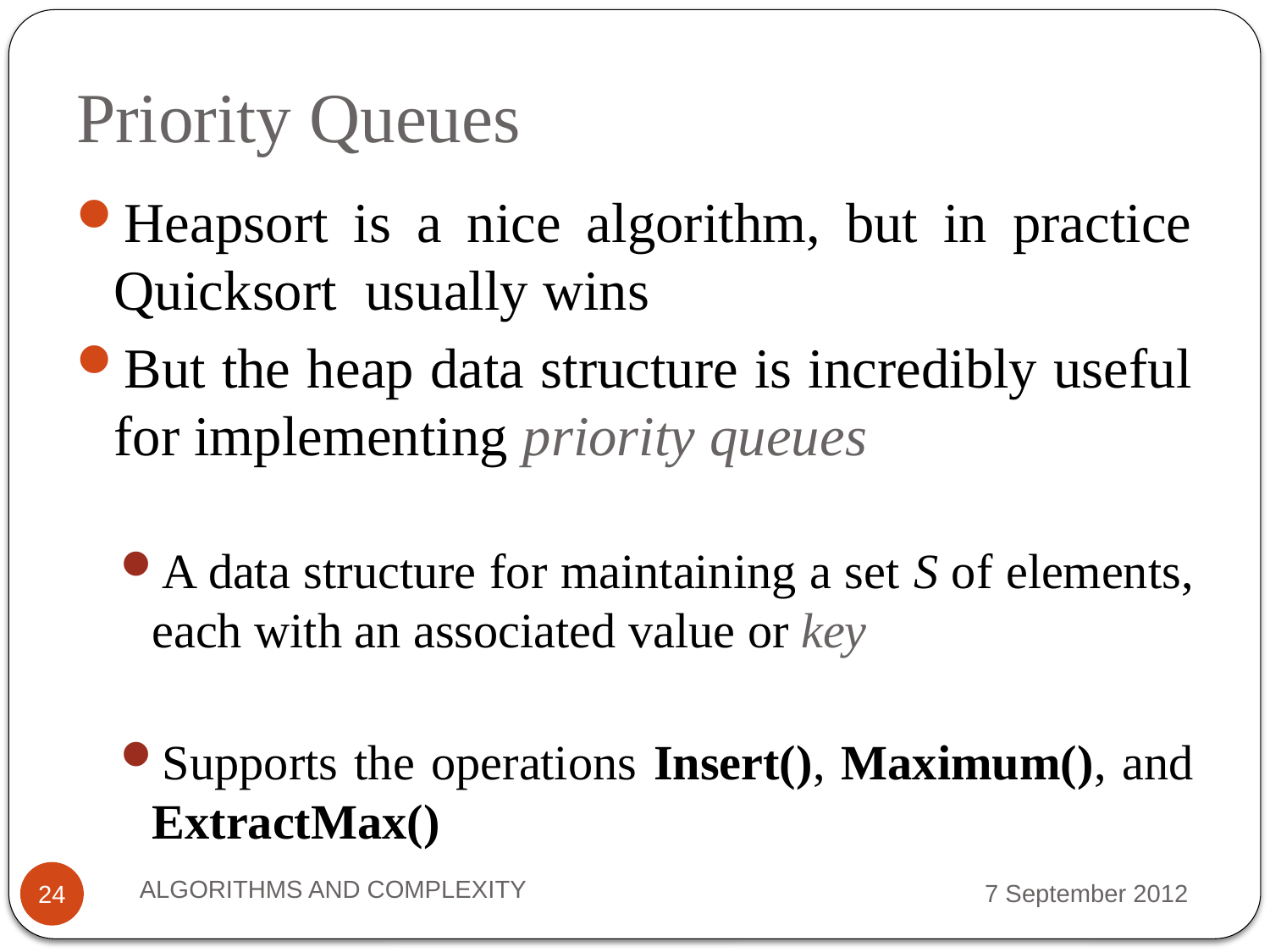

# Priority Queues
Heapsort is a nice algorithm, but in practice Quicksort  usually wins
But the heap data structure is incredibly useful for implementing priority queues

A data structure for maintaining a set S of elements, each with an associated value or key

Supports the operations Insert(), Maximum(), and ExtractMax()
ALGORITHMS AND COMPLEXITY
7 September 2012
24